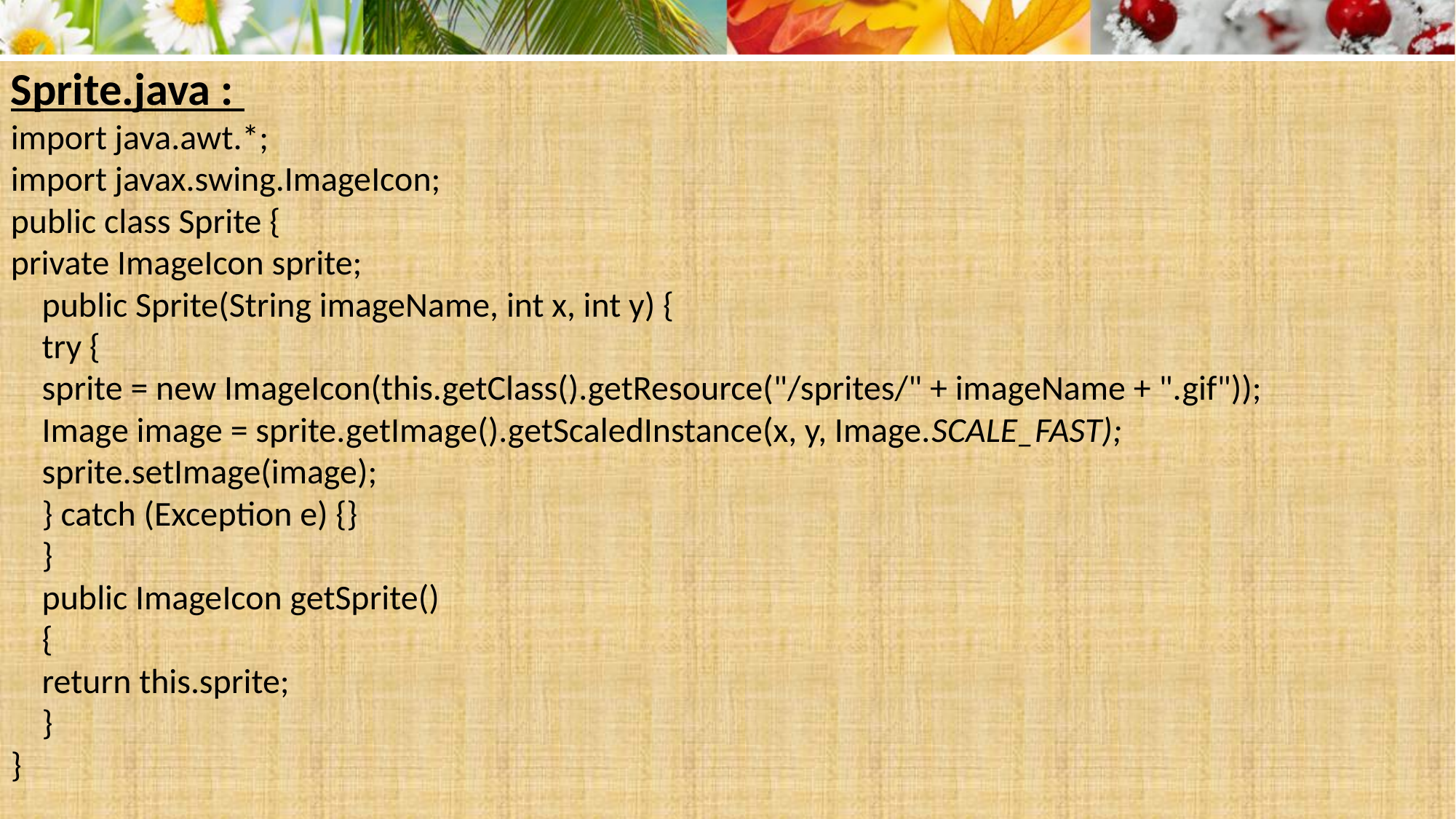

Sprite.java :
import java.awt.*;
import javax.swing.ImageIcon;
public class Sprite {
private ImageIcon sprite;
    public Sprite(String imageName, int x, int y) {
    try {
    sprite = new ImageIcon(this.getClass().getResource("/sprites/" + imageName + ".gif"));
    Image image = sprite.getImage().getScaledInstance(x, y, Image.SCALE_FAST);
    sprite.setImage(image);
    } catch (Exception e) {}
    }
    public ImageIcon getSprite()
    {
    return this.sprite;
    }
}